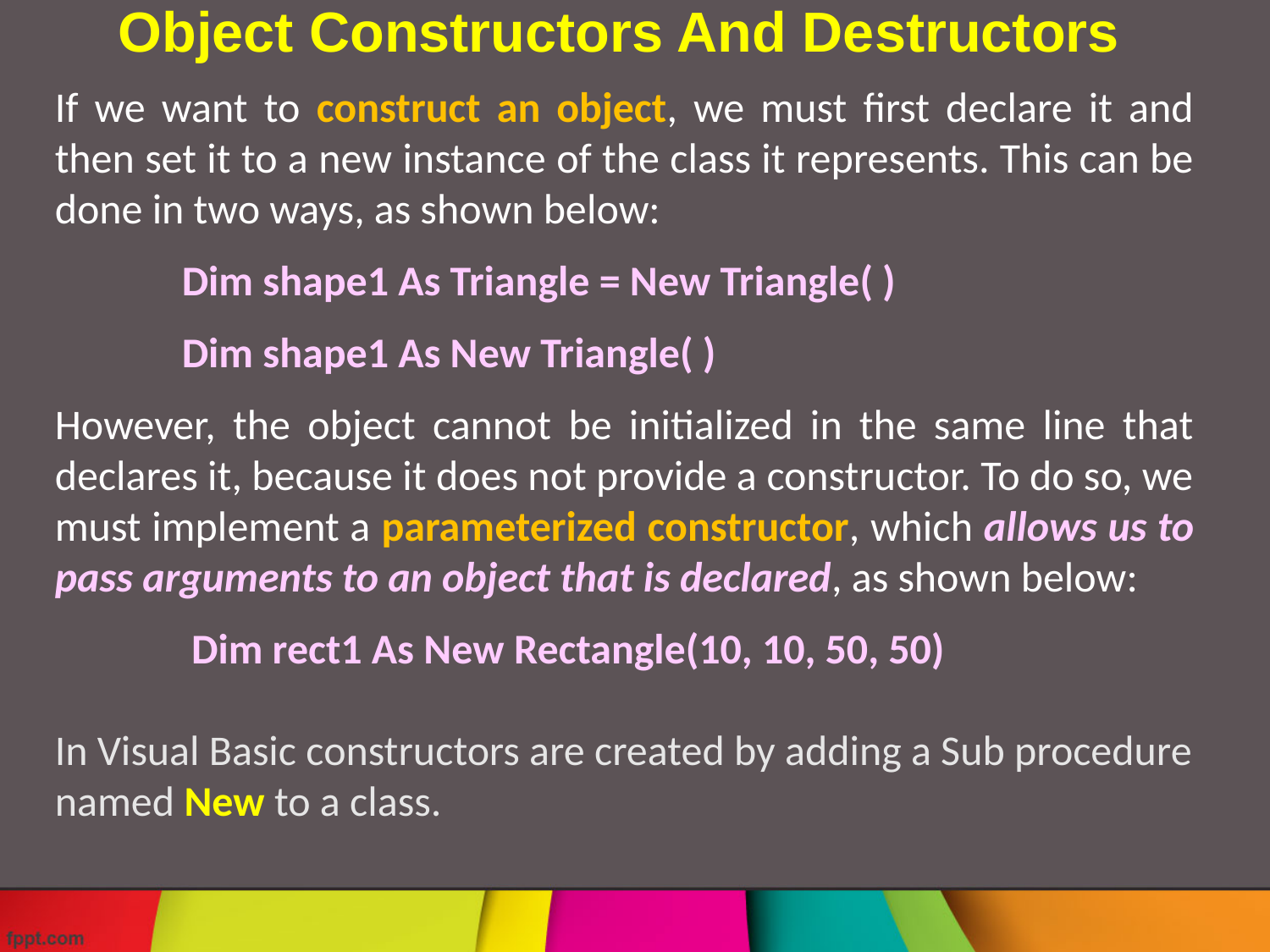

Object Constructors And Destructors
If we want to construct an object, we must first declare it and then set it to a new instance of the class it represents. This can be done in two ways, as shown below:
	Dim shape1 As Triangle = New Triangle( )
	Dim shape1 As New Triangle( )
However, the object cannot be initialized in the same line that declares it, because it does not provide a constructor. To do so, we must implement a parameterized constructor, which allows us to pass arguments to an object that is declared, as shown below:
	 Dim rect1 As New Rectangle(10, 10, 50, 50)

In Visual Basic constructors are created by adding a Sub procedure named New to a class.